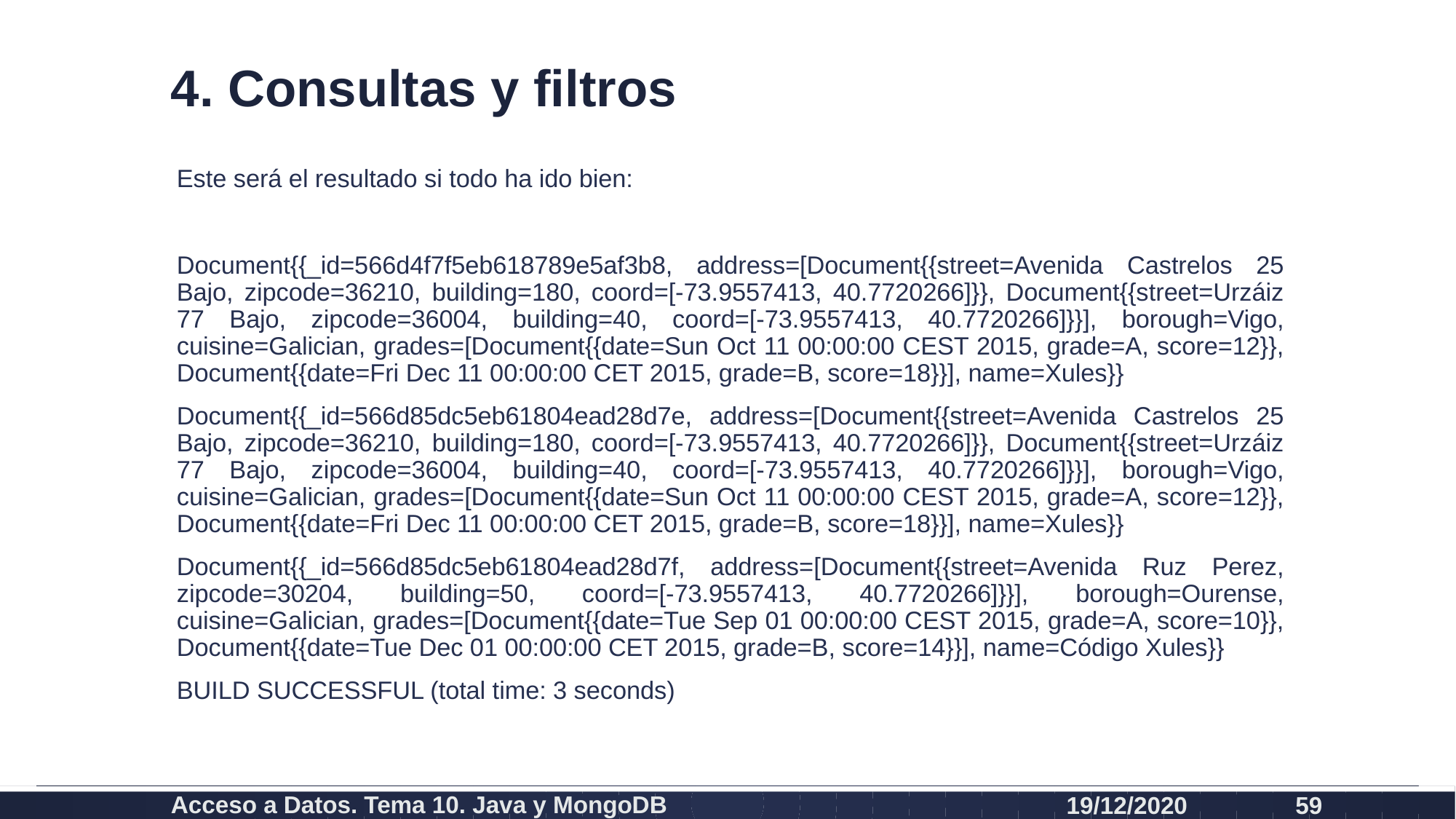

# 4. Consultas y filtros
Este será el resultado si todo ha ido bien:

Document{{_id=566d4f7f5eb618789e5af3b8, address=[Document{{street=Avenida Castrelos 25 Bajo, zipcode=36210, building=180, coord=[-73.9557413, 40.7720266]}}, Document{{street=Urzáiz 77 Bajo, zipcode=36004, building=40, coord=[-73.9557413, 40.7720266]}}], borough=Vigo, cuisine=Galician, grades=[Document{{date=Sun Oct 11 00:00:00 CEST 2015, grade=A, score=12}}, Document{{date=Fri Dec 11 00:00:00 CET 2015, grade=B, score=18}}], name=Xules}}
Document{{_id=566d85dc5eb61804ead28d7e, address=[Document{{street=Avenida Castrelos 25 Bajo, zipcode=36210, building=180, coord=[-73.9557413, 40.7720266]}}, Document{{street=Urzáiz 77 Bajo, zipcode=36004, building=40, coord=[-73.9557413, 40.7720266]}}], borough=Vigo, cuisine=Galician, grades=[Document{{date=Sun Oct 11 00:00:00 CEST 2015, grade=A, score=12}}, Document{{date=Fri Dec 11 00:00:00 CET 2015, grade=B, score=18}}], name=Xules}}
Document{{_id=566d85dc5eb61804ead28d7f, address=[Document{{street=Avenida Ruz Perez, zipcode=30204, building=50, coord=[-73.9557413, 40.7720266]}}], borough=Ourense, cuisine=Galician, grades=[Document{{date=Tue Sep 01 00:00:00 CEST 2015, grade=A, score=10}}, Document{{date=Tue Dec 01 00:00:00 CET 2015, grade=B, score=14}}], name=Código Xules}}
BUILD SUCCESSFUL (total time: 3 seconds)
Acceso a Datos. Tema 10. Java y MongoDB
19/12/2020
59